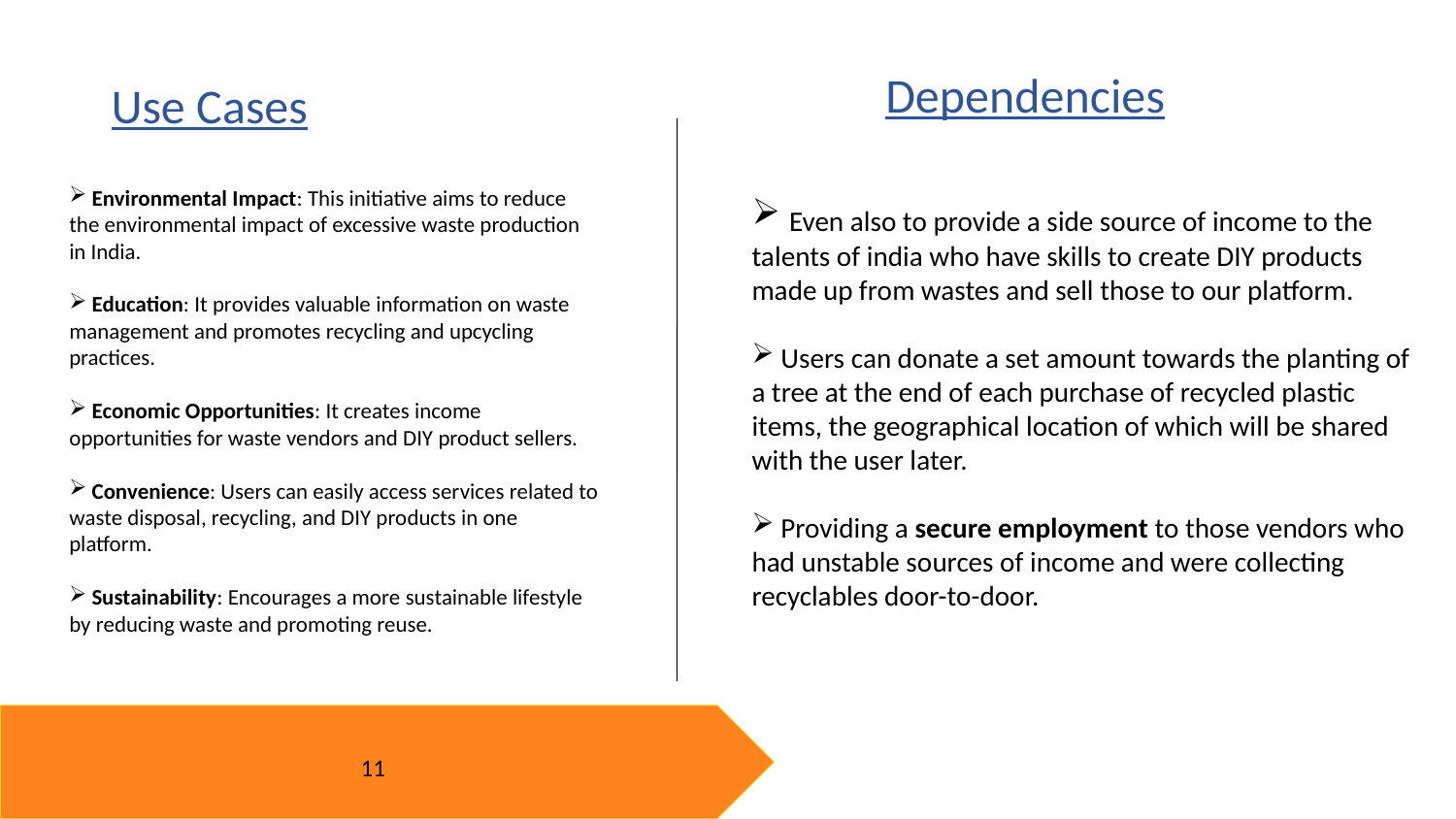

9
Dependencies
Use Cases

 Even also to provide a side source of income to the talents of india who have skills to create DIY products made up from wastes and sell those to our platform.

 Users can donate a set amount towards the planting of a tree at the end of each purchase of recycled plastic items, the geographical location of which will be shared with the user later.

 Providing a secure employment to those vendors who had unstable sources of income and were collecting recyclables door-to-door.
 Environmental Impact: This initiative aims to reduce the environmental impact of excessive waste production in India.

 Education: It provides valuable information on waste management and promotes recycling and upcycling practices.

 Economic Opportunities: It creates income opportunities for waste vendors and DIY product sellers.

 Convenience: Users can easily access services related to waste disposal, recycling, and DIY products in one platform.

 Sustainability: Encourages a more sustainable lifestyle by reducing waste and promoting reuse.
11
9